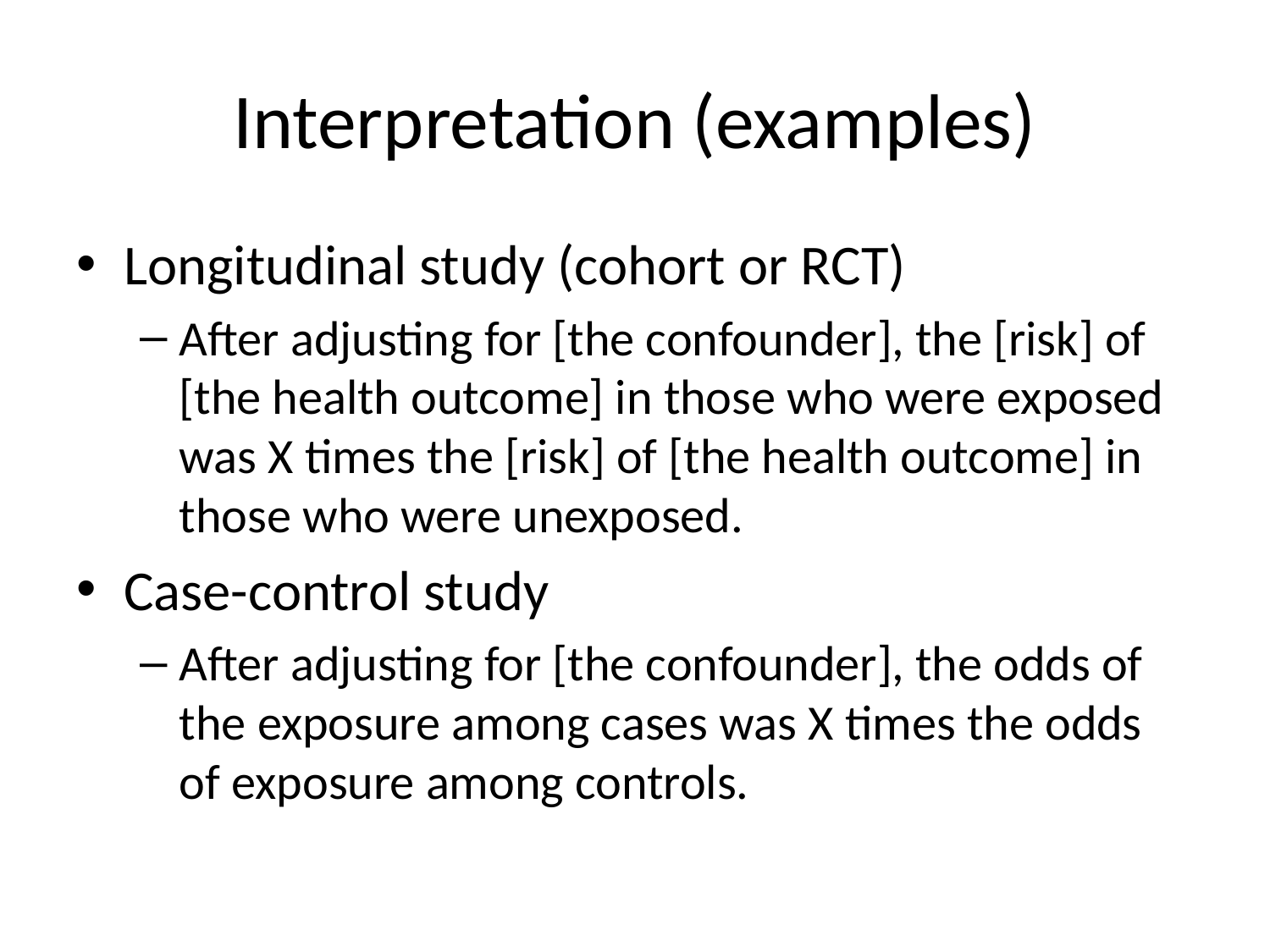

# Interpretation (examples)
Longitudinal study (cohort or RCT)
After adjusting for [the confounder], the [risk] of [the health outcome] in those who were exposed was X times the [risk] of [the health outcome] in those who were unexposed.
Case-control study
After adjusting for [the confounder], the odds of the exposure among cases was X times the odds of exposure among controls.